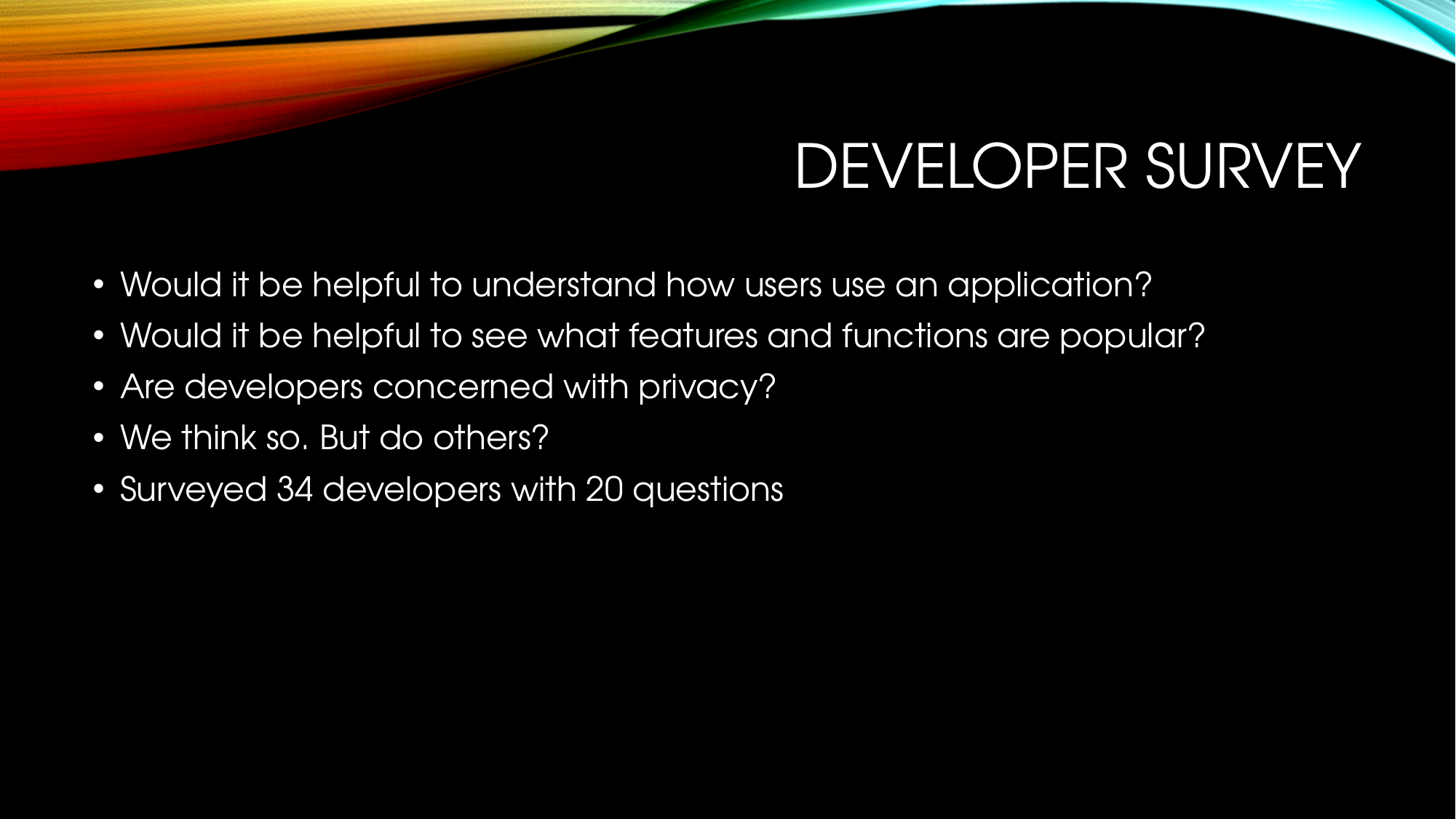

# Developer Survey
Would it be helpful to understand how users use an application?
Would it be helpful to see what features and functions are popular?
Are developers concerned with privacy?
We think so. But do others?
Surveyed 34 developers with 20 questions